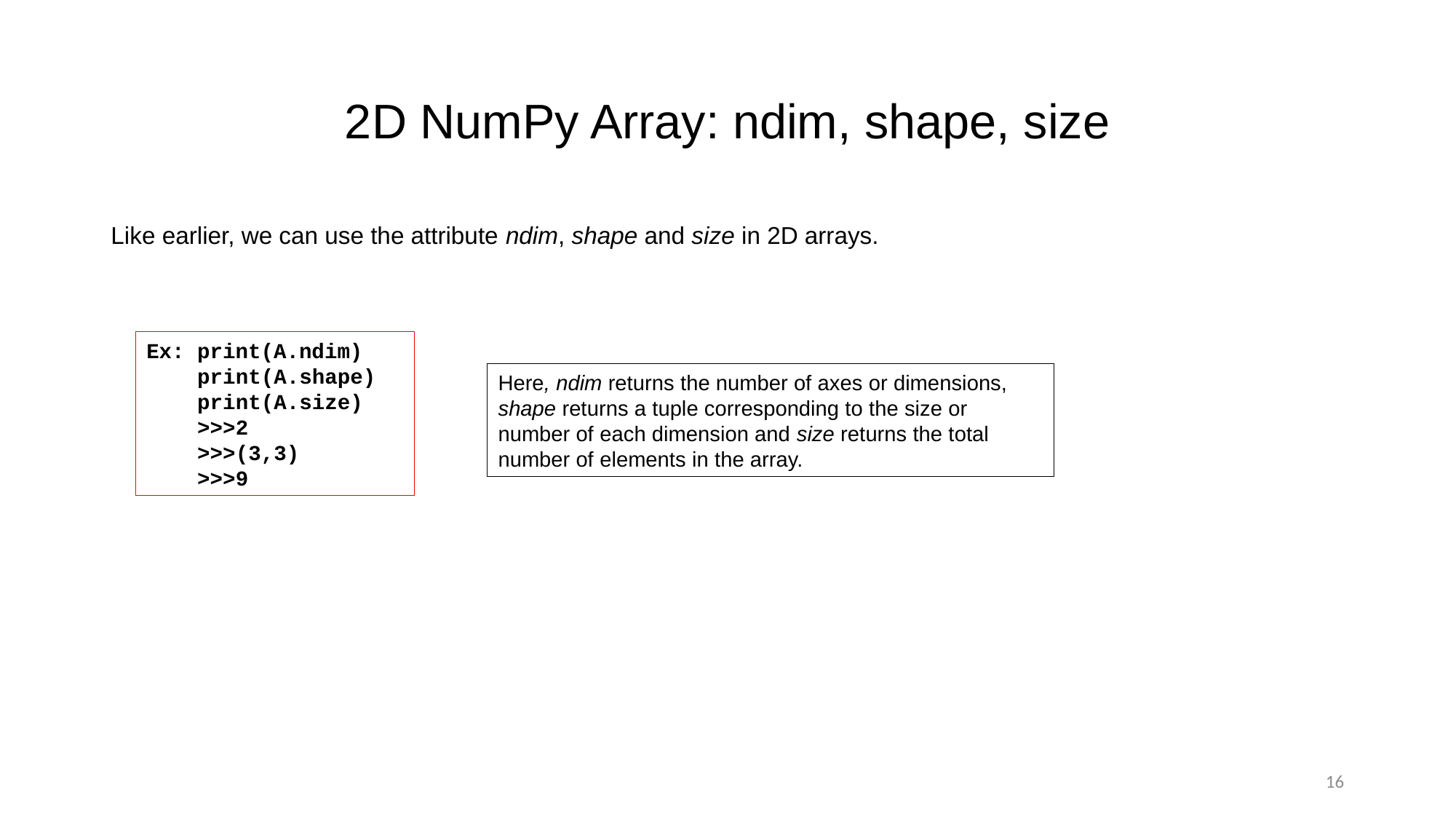

# 2D NumPy Array: ndim, shape, size
Like earlier, we can use the attribute ndim, shape and size in 2D arrays.
Ex: print(A.ndim)
    print(A.shape)
    print(A.size)
    >>>2
    >>>(3,3)
    >>>9
Here, ndim returns the number of axes or dimensions, shape returns a tuple corresponding to the size or number of each dimension and size returns the total number of elements in the array.
16